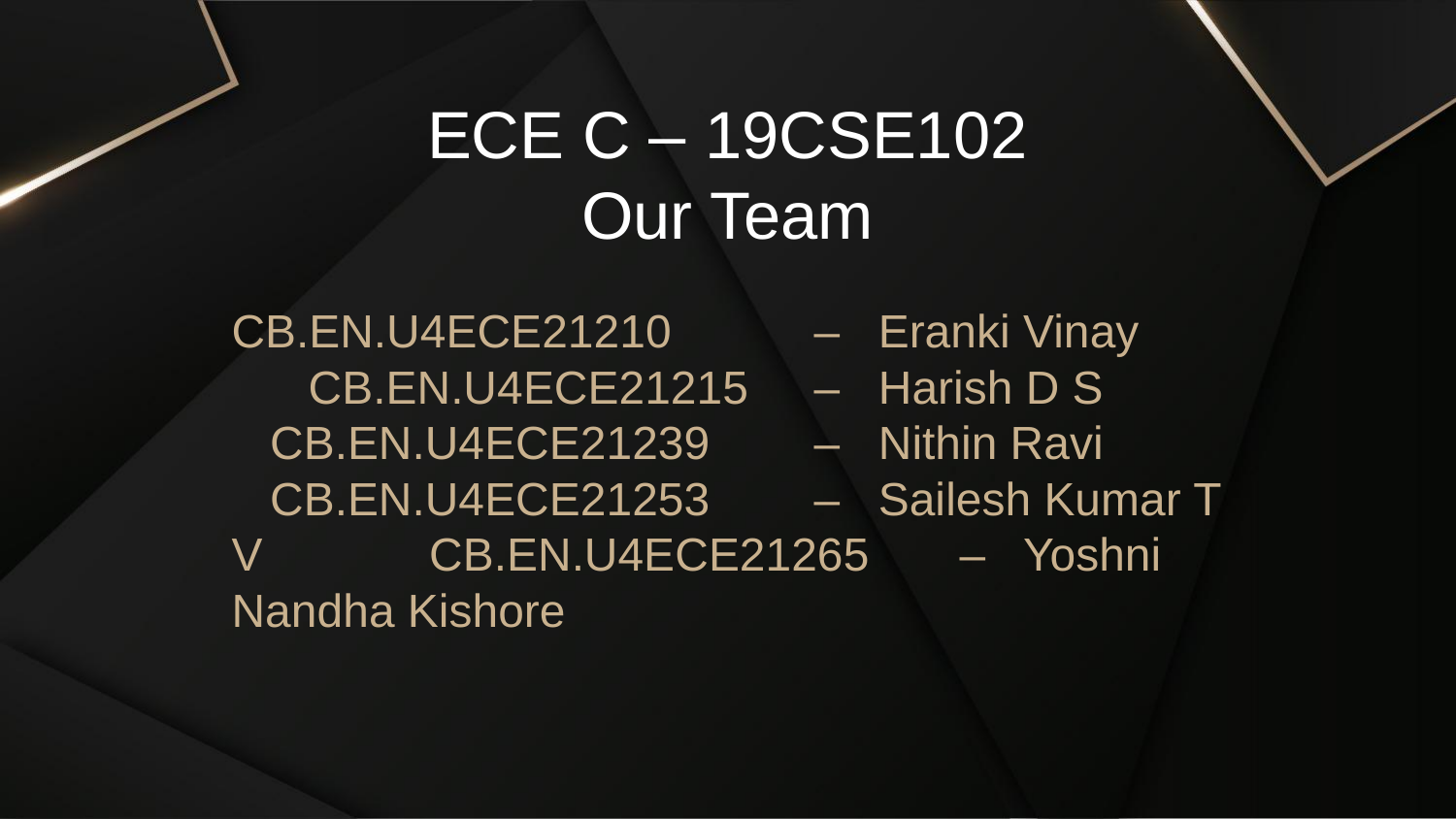

# ECE C – 19CSE102 Our Team
CB.EN.U4ECE21210  	–   Eranki Vinay             CB.EN.U4ECE21215  	–   Harish D S             CB.EN.U4ECE21239 	–   Nithin Ravi             CB.EN.U4ECE21253  	–   Sailesh Kumar T V             CB.EN.U4ECE21265	–   Yoshni Nandha Kishore